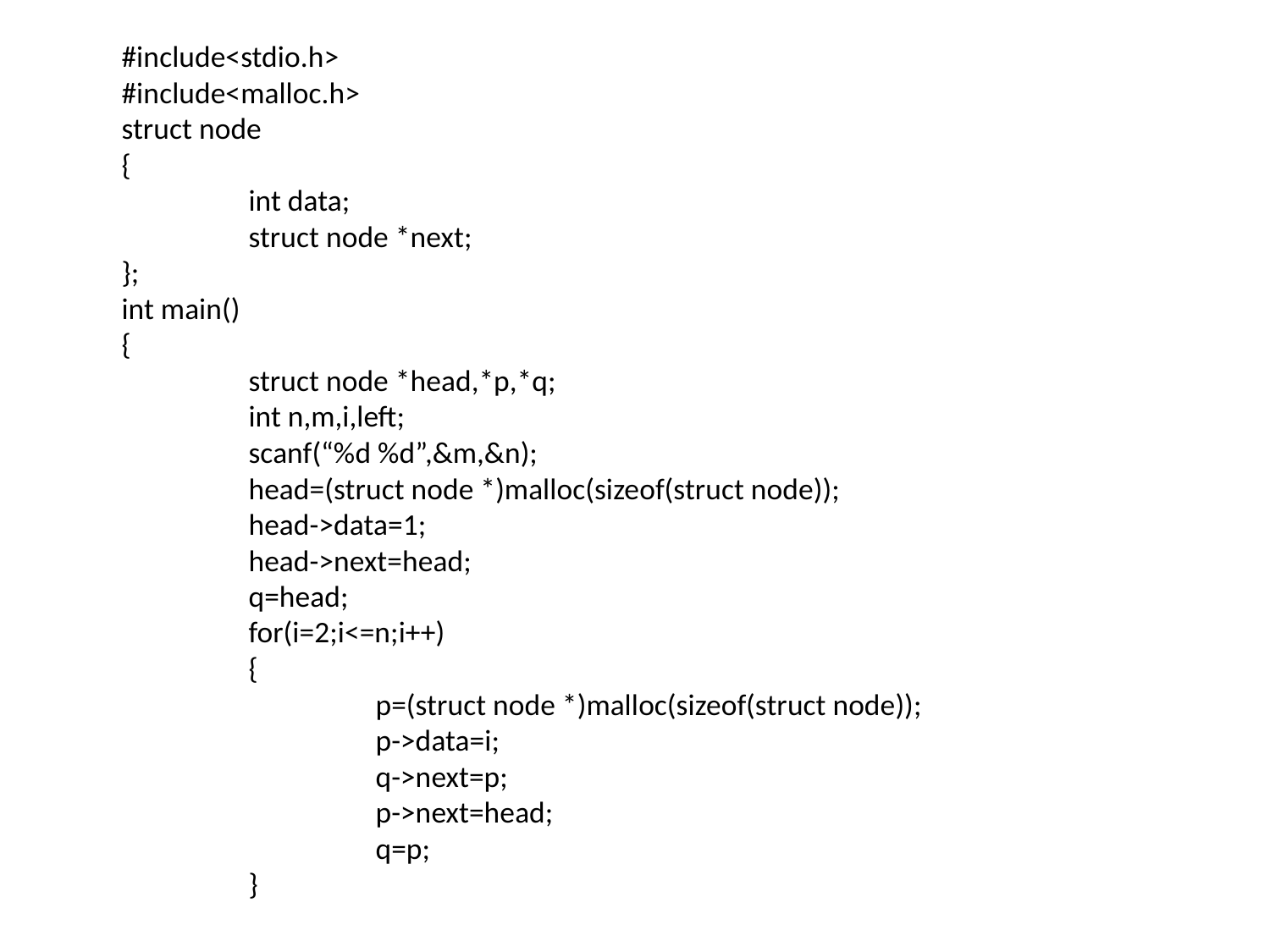

#include<stdio.h>
#include<malloc.h>
struct node
{
	int data;
	struct node *next;
};
int main()
{
	struct node *head,*p,*q;
	int n,m,i,left;
	scanf(“%d %d”,&m,&n);
	head=(struct node *)malloc(sizeof(struct node));
	head->data=1;
	head->next=head;
	q=head;
	for(i=2;i<=n;i++)
	{
		p=(struct node *)malloc(sizeof(struct node));
		p->data=i;
		q->next=p;
		p->next=head;
		q=p;
	}